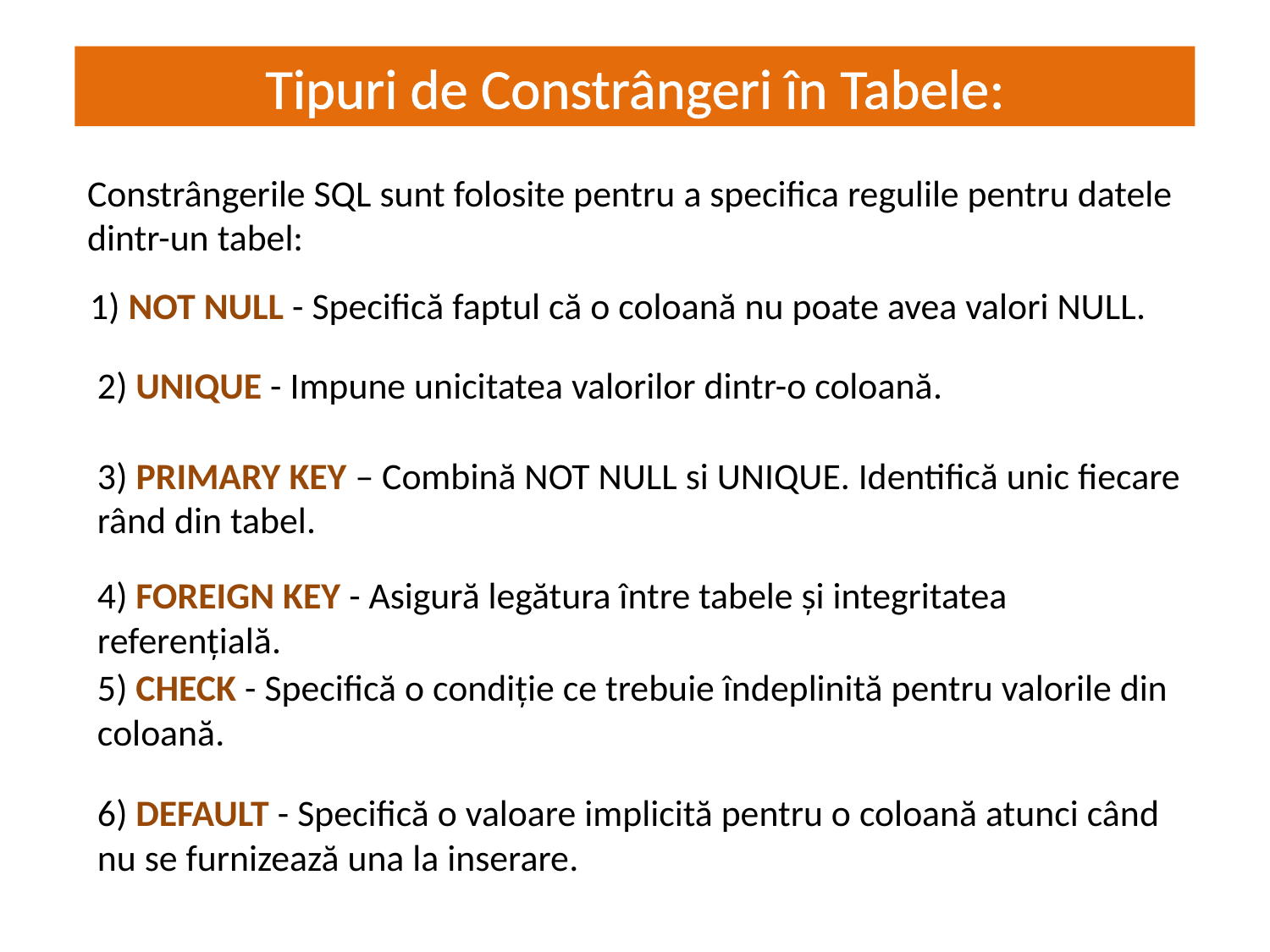

Tipuri de Constrângeri în Tabele:
# JS = interactivitate dinamică
Constrângerile SQL sunt folosite pentru a specifica regulile pentru datele dintr-un tabel:
1) NOT NULL - Specifică faptul că o coloană nu poate avea valori NULL.
2) UNIQUE - Impune unicitatea valorilor dintr-o coloană.
3) PRIMARY KEY – Combină NOT NULL si UNIQUE. Identifică unic fiecare rând din tabel.
4) FOREIGN KEY - Asigură legătura între tabele și integritatea referențială.
5) CHECK - Specifică o condiție ce trebuie îndeplinită pentru valorile din coloană.
6) DEFAULT - Specifică o valoare implicită pentru o coloană atunci când nu se furnizează una la inserare.